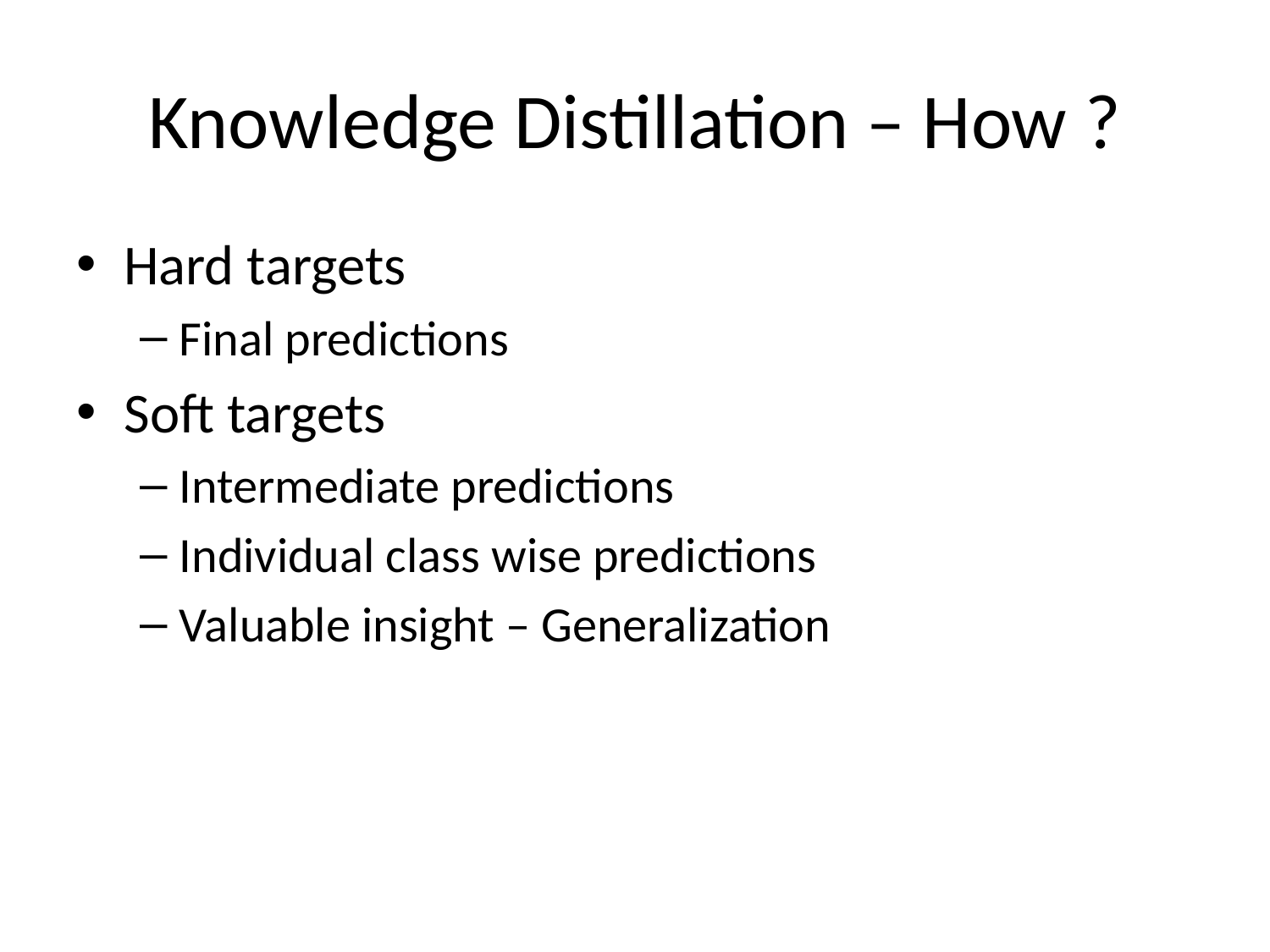

# Knowledge Distillation – How ?
Hard targets
Final predictions
Soft targets
Intermediate predictions
Individual class wise predictions
Valuable insight – Generalization